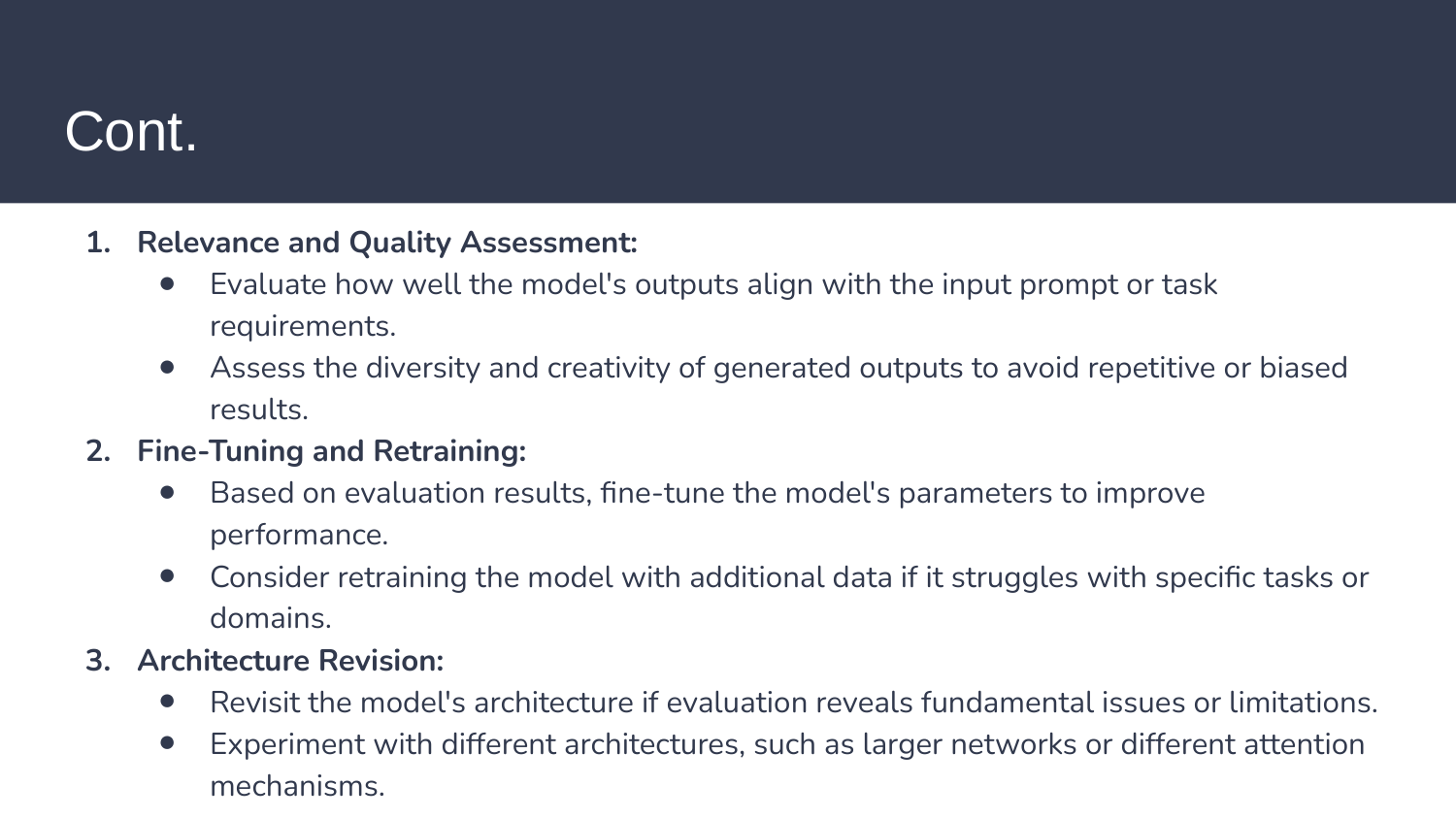

# Cont.
Relevance and Quality Assessment:
Evaluate how well the model's outputs align with the input prompt or task requirements.
Assess the diversity and creativity of generated outputs to avoid repetitive or biased results.
Fine-Tuning and Retraining:
Based on evaluation results, fine-tune the model's parameters to improve performance.
Consider retraining the model with additional data if it struggles with specific tasks or domains.
Architecture Revision:
Revisit the model's architecture if evaluation reveals fundamental issues or limitations.
Experiment with different architectures, such as larger networks or different attention mechanisms.